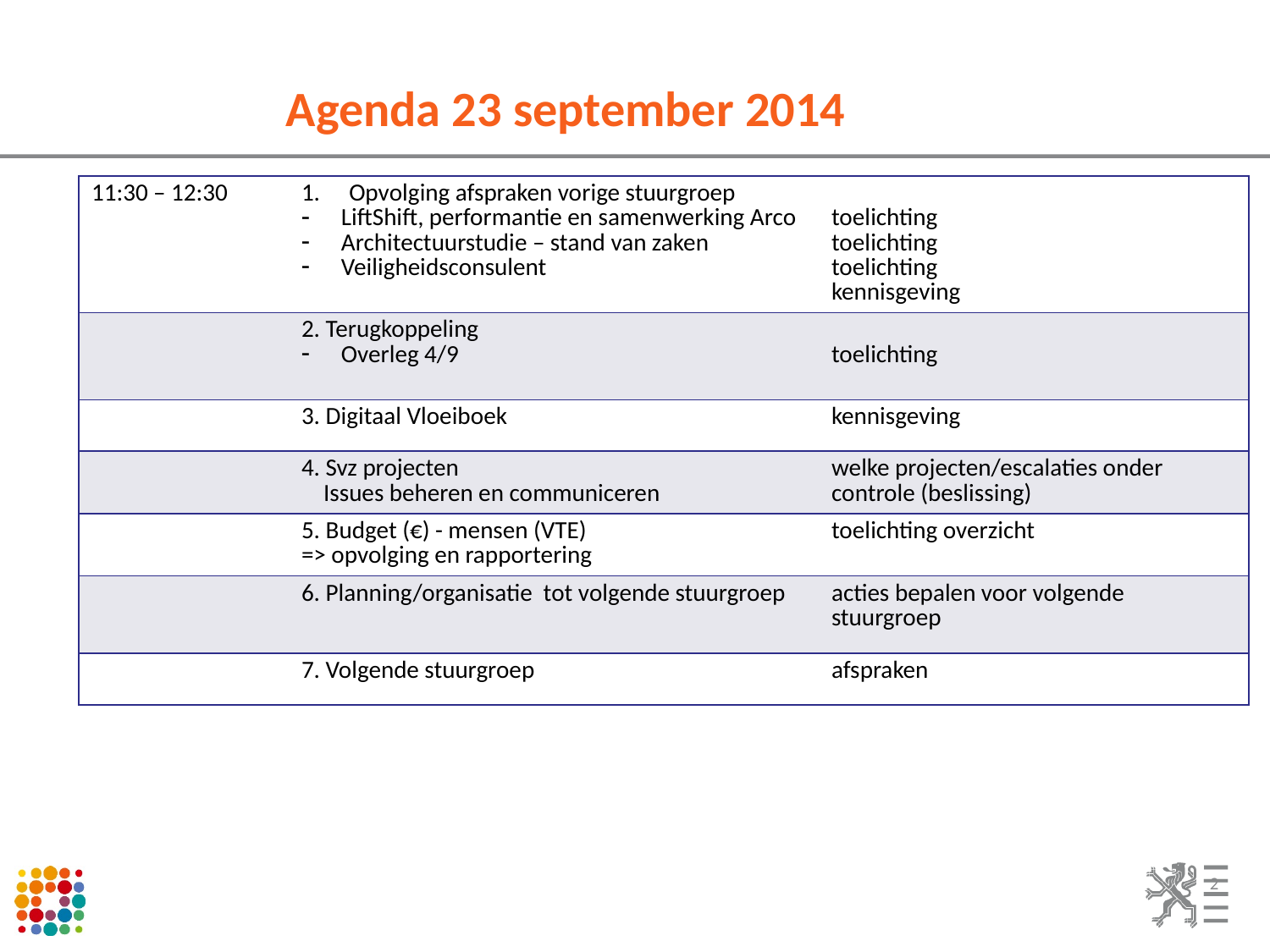

# Agenda 23 september 2014
| 11:30 – 12:30 | Opvolging afspraken vorige stuurgroep LiftShift, performantie en samenwerking Arco Architectuurstudie – stand van zaken Veiligheidsconsulent | toelichting toelichting toelichting kennisgeving |
| --- | --- | --- |
|  | 2. Terugkoppeling Overleg 4/9 | toelichting |
|  | 3. Digitaal Vloeiboek | kennisgeving |
|  | 4. Svz projecten Issues beheren en communiceren | welke projecten/escalaties onder controle (beslissing) |
|  | 5. Budget (€) - mensen (VTE) => opvolging en rapportering | toelichting overzicht |
|  | 6. Planning/organisatie tot volgende stuurgroep | acties bepalen voor volgende stuurgroep |
|  | 7. Volgende stuurgroep | afspraken |
2